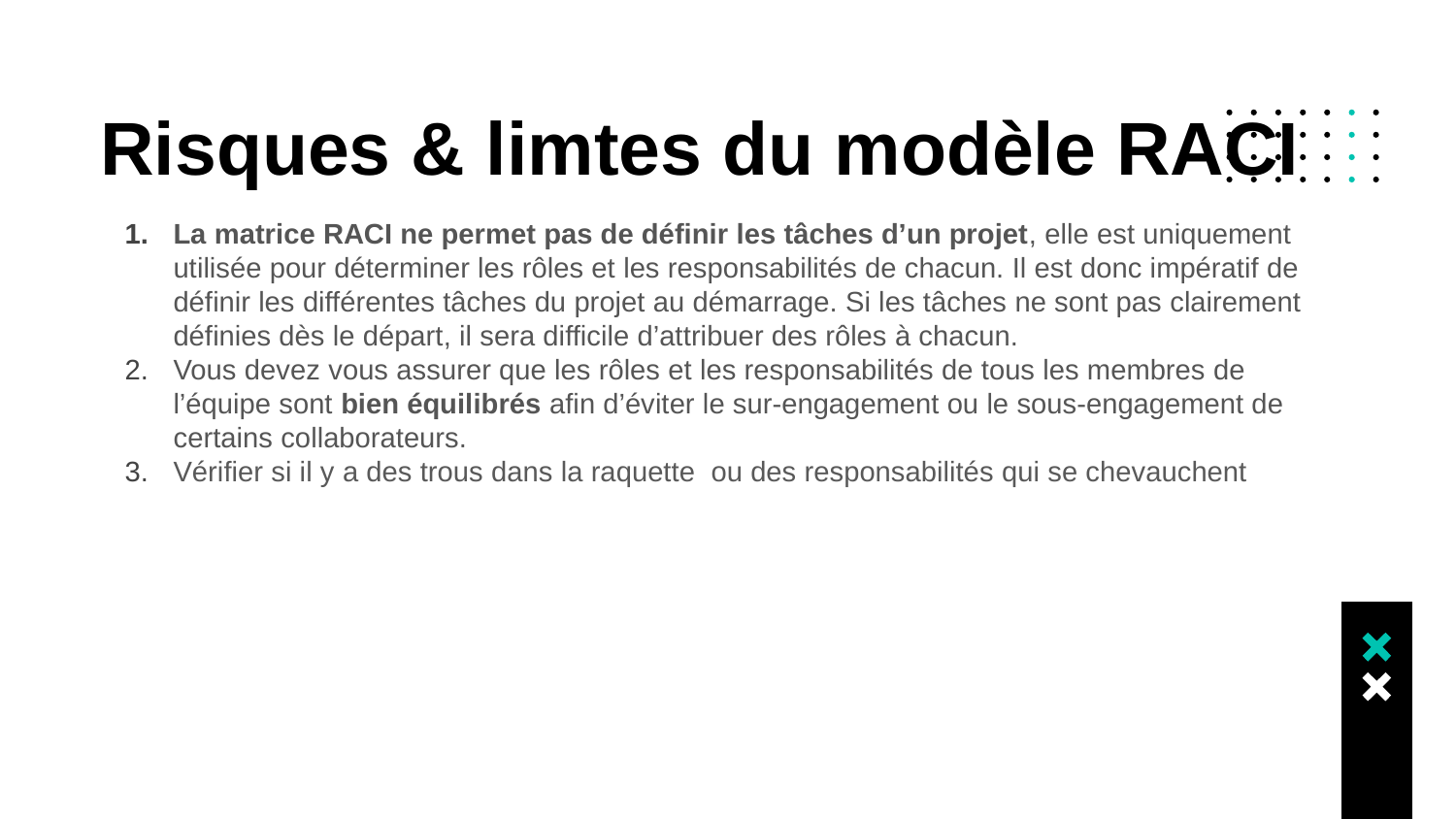

# Risques & limtes du modèle RACI
La matrice RACI ne permet pas de définir les tâches d’un projet, elle est uniquement utilisée pour déterminer les rôles et les responsabilités de chacun. Il est donc impératif de définir les différentes tâches du projet au démarrage. Si les tâches ne sont pas clairement définies dès le départ, il sera difficile d’attribuer des rôles à chacun.
Vous devez vous assurer que les rôles et les responsabilités de tous les membres de l’équipe sont bien équilibrés afin d’éviter le sur-engagement ou le sous-engagement de certains collaborateurs.
Vérifier si il y a des trous dans la raquette  ou des responsabilités qui se chevauchent